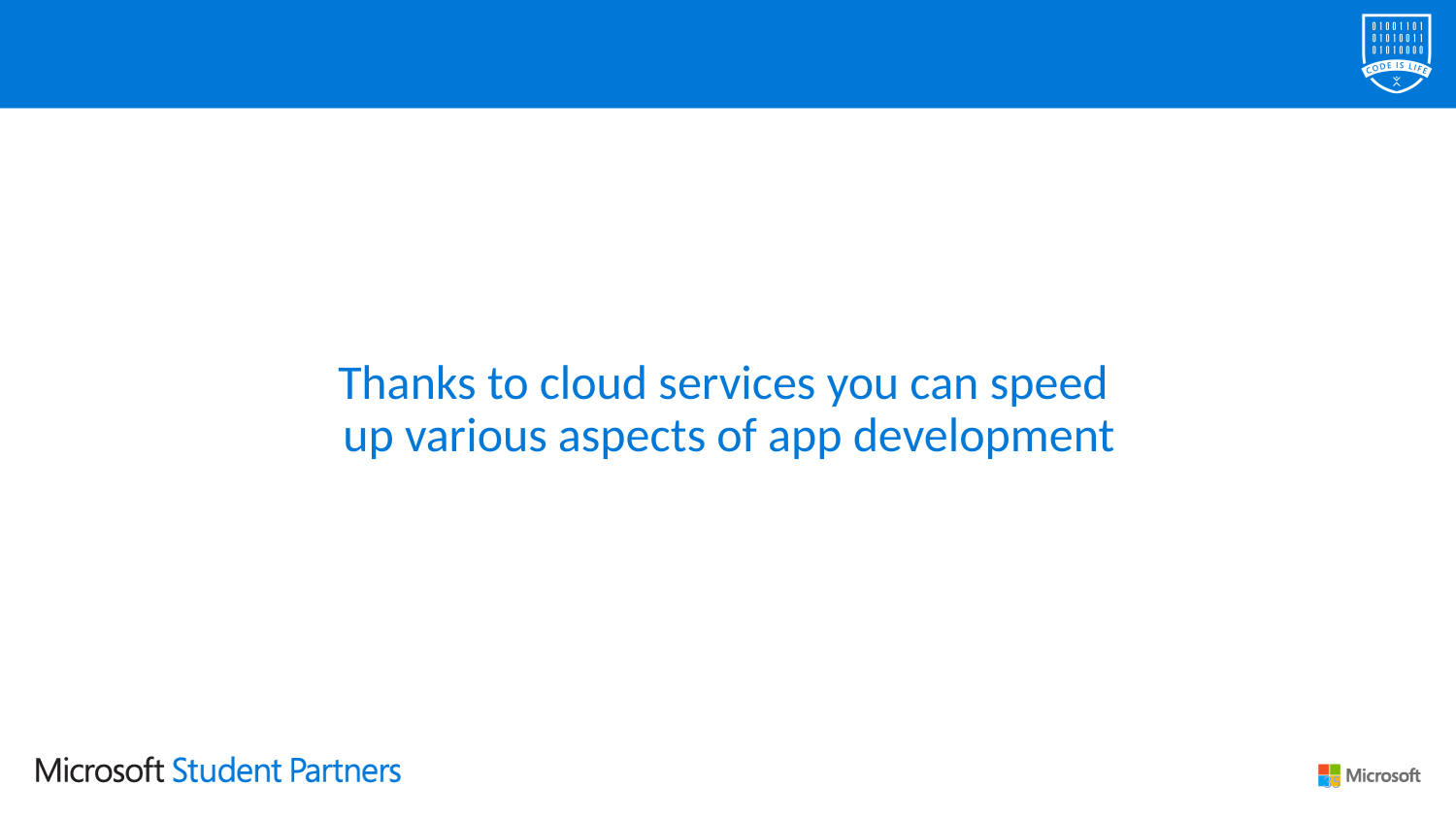

# Thanks to cloud services you can speed up various aspects of app development
35